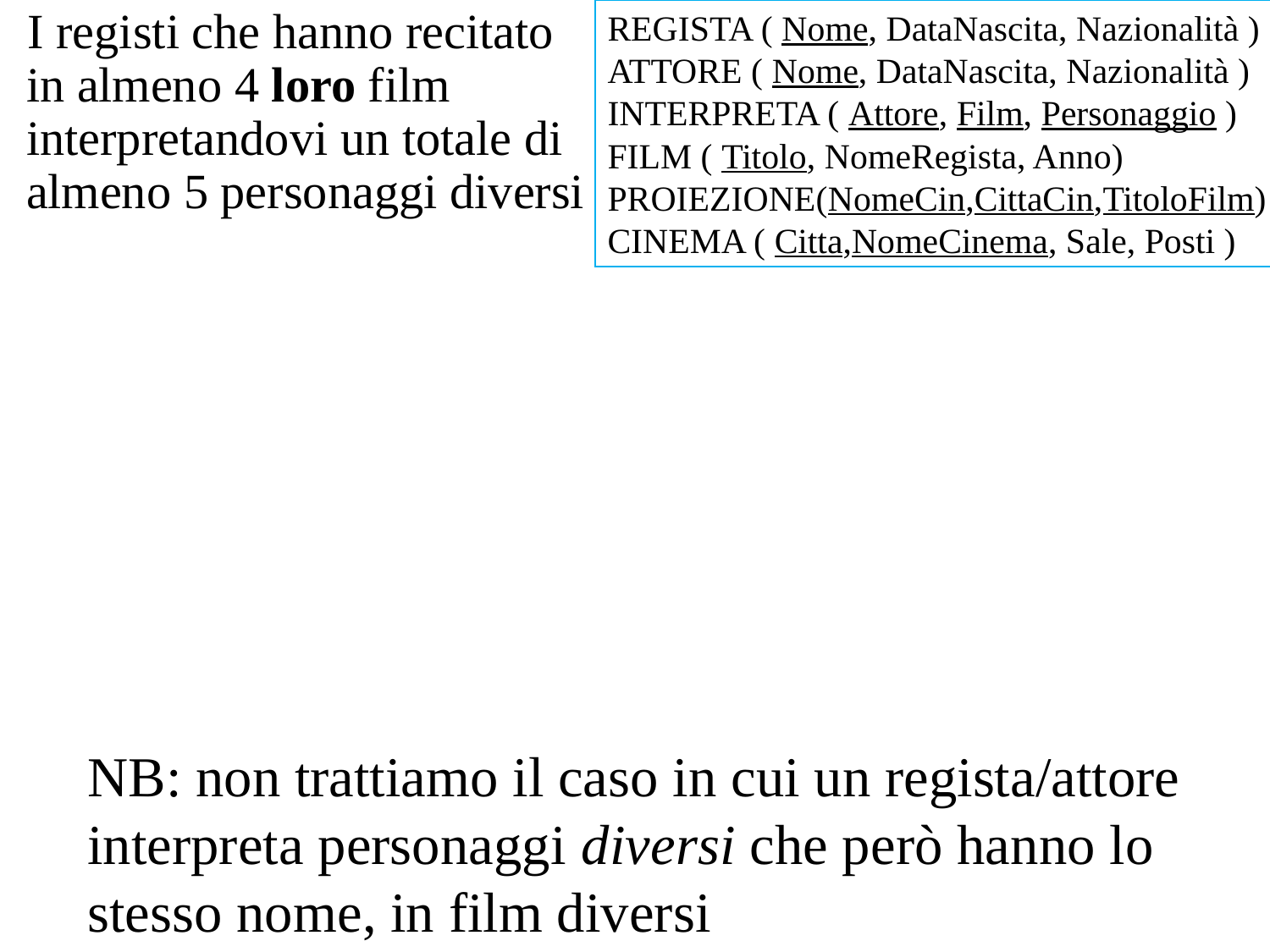

I registi che hanno recitato in almeno 4 loro film interpretandovi un totale di almeno 5 personaggi diversi
REGISTA ( Nome, DataNascita, Nazionalità )
ATTORE ( Nome, DataNascita, Nazionalità )
INTERPRETA ( Attore, Film, Personaggio )
FILM ( Titolo, NomeRegista, Anno)
PROIEZIONE(NomeCin,CittaCin,TitoloFilm)
CINEMA ( Citta,NomeCinema, Sale, Posti )
NB: non trattiamo il caso in cui un regista/attore interpreta personaggi diversi che però hanno lo stesso nome, in film diversi